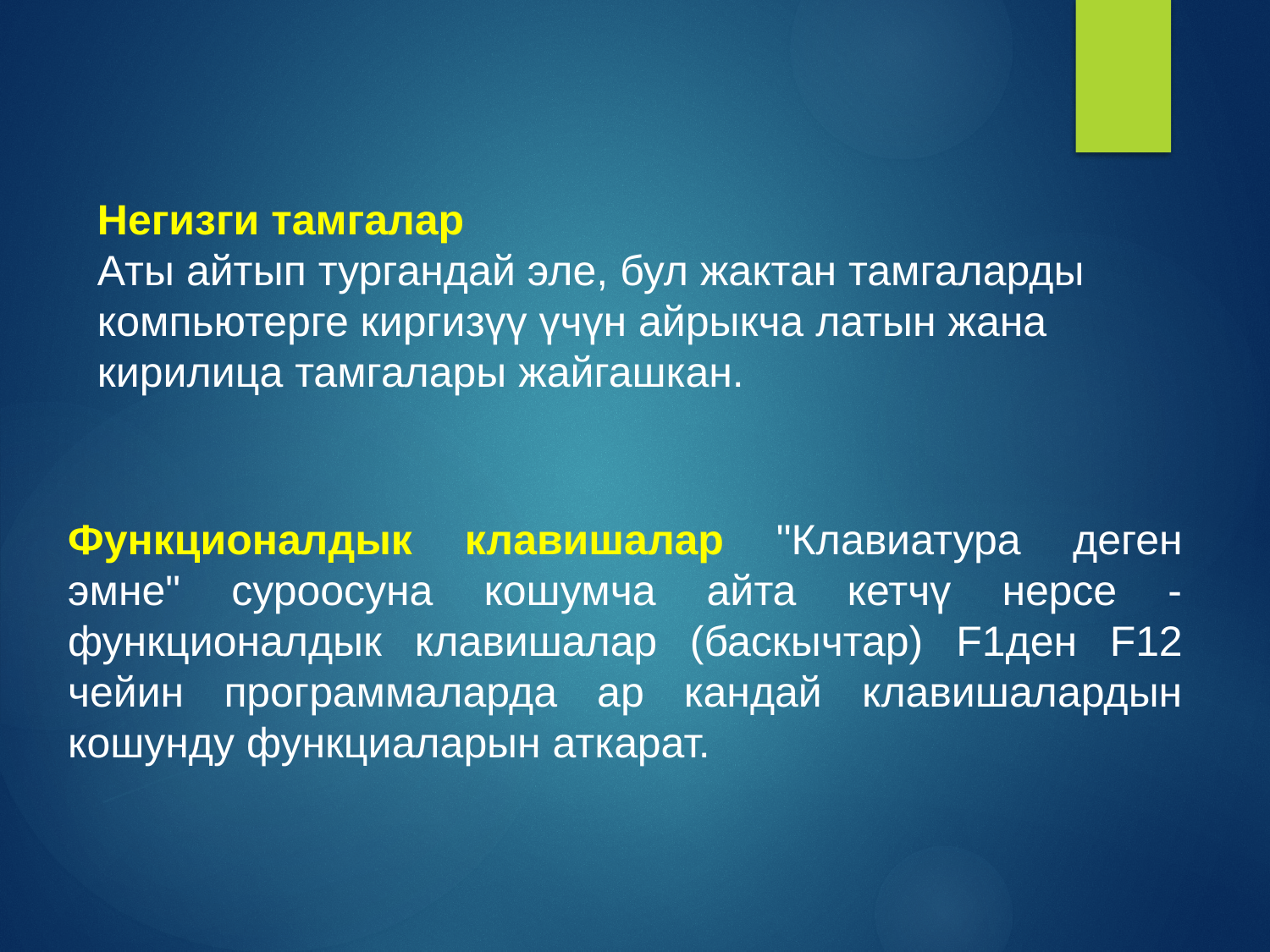

Негизги тамгалар
Аты айтып тургандай эле, бул жактан тамгаларды компьютерге киргизүү үчүн айрыкча латын жана кирилица тамгалары жайгашкан.
Функционалдык клавишалар "Клавиатура деген эмне" суроосуна кошумча айта кетчү нерсе - функционалдык клавишалар (баскычтар) F1ден F12 чейин программаларда ар кандай клавишалардын кошунду функциаларын аткарат.